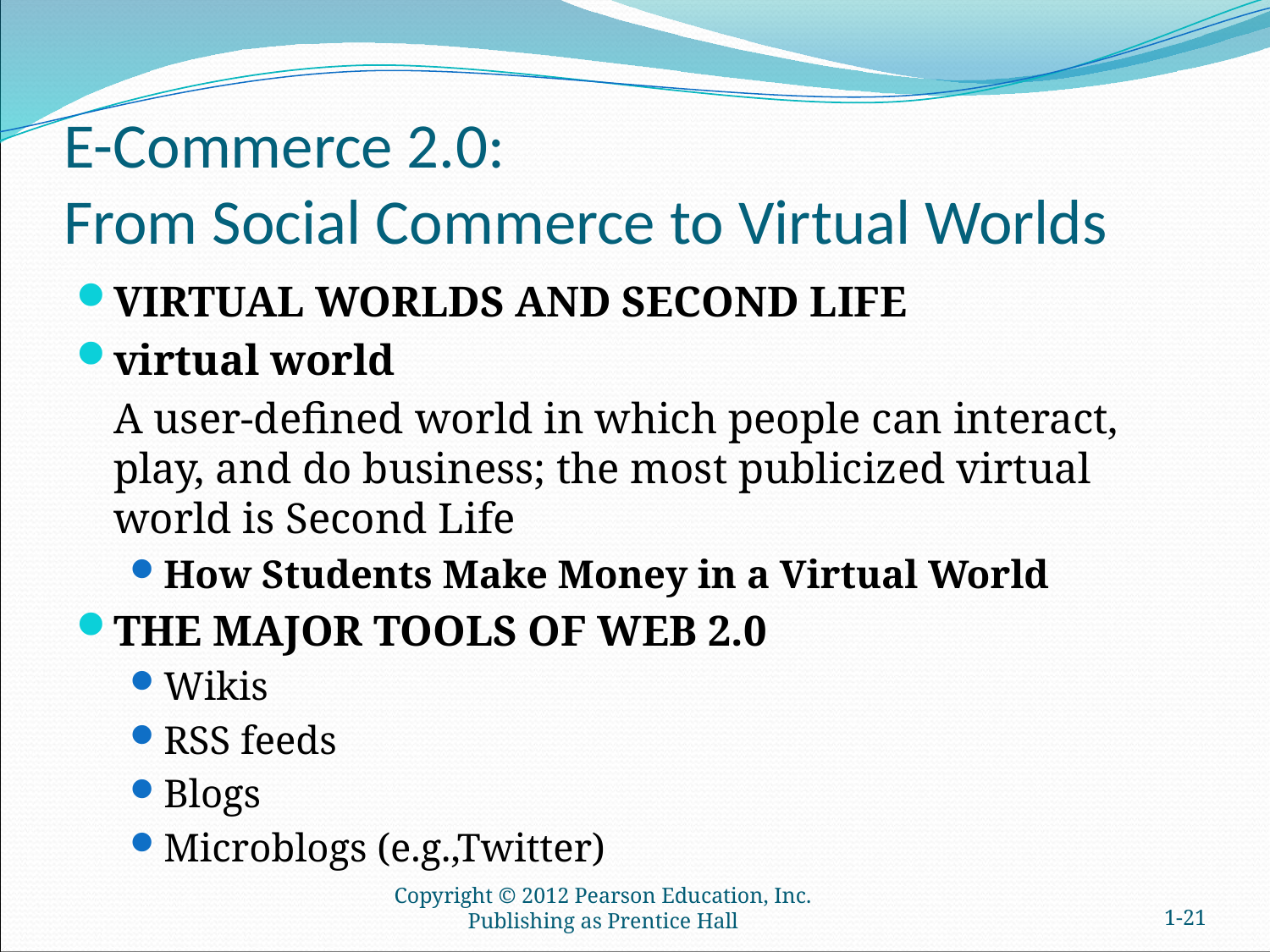

# E-Commerce 2.0: From Social Commerce to Virtual Worlds
VIRTUAL WORLDS AND SECOND LIFE
virtual world
	A user-defined world in which people can interact,  play, and do business; the most publicized virtual world is Second Life
How Students Make Money in a Virtual World
THE MAJOR TOOLS OF WEB 2.0
Wikis
RSS feeds
Blogs
Microblogs (e.g.,Twitter)
Copyright © 2012 Pearson Education, Inc. Publishing as Prentice Hall
1-21